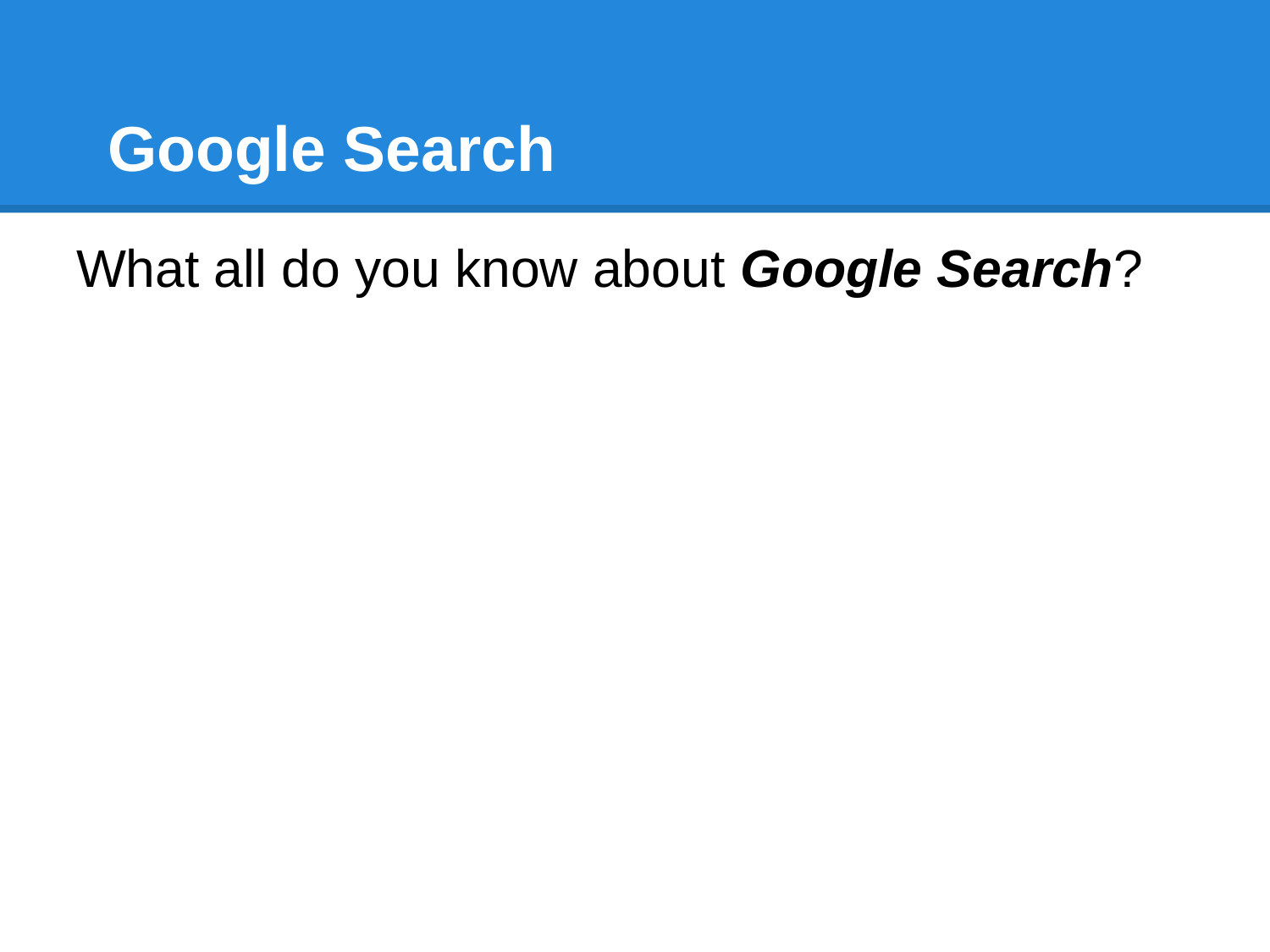

# Google Search
What all do you know about Google Search?